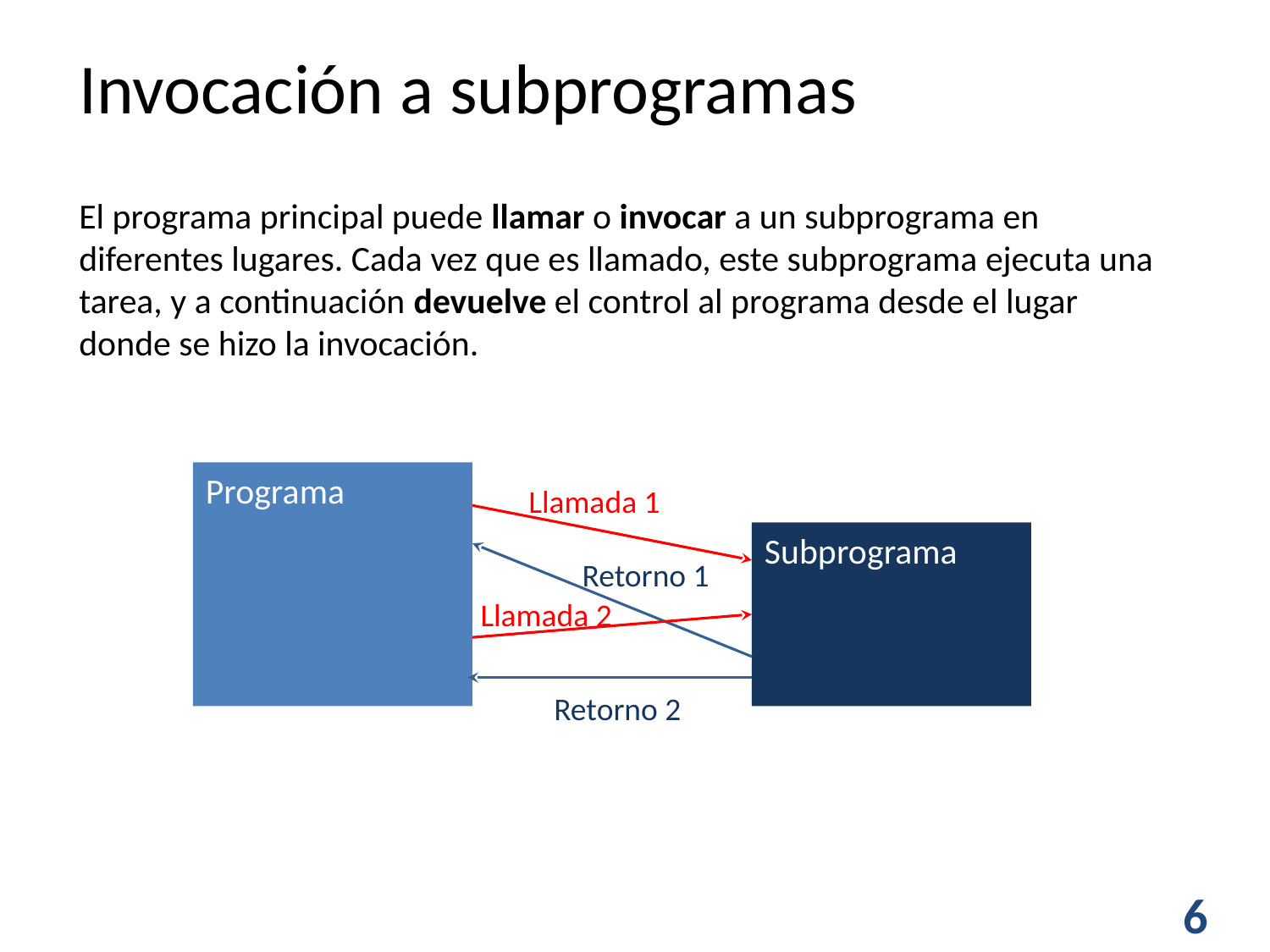

Invocación a subprogramas
El programa principal puede llamar o invocar a un subprograma en diferentes lugares. Cada vez que es llamado, este subprograma ejecuta una tarea, y a continuación devuelve el control al programa desde el lugar donde se hizo la invocación.
Programa
Llamada 1
Subprograma
Retorno 1
Llamada 2
Retorno 2
6